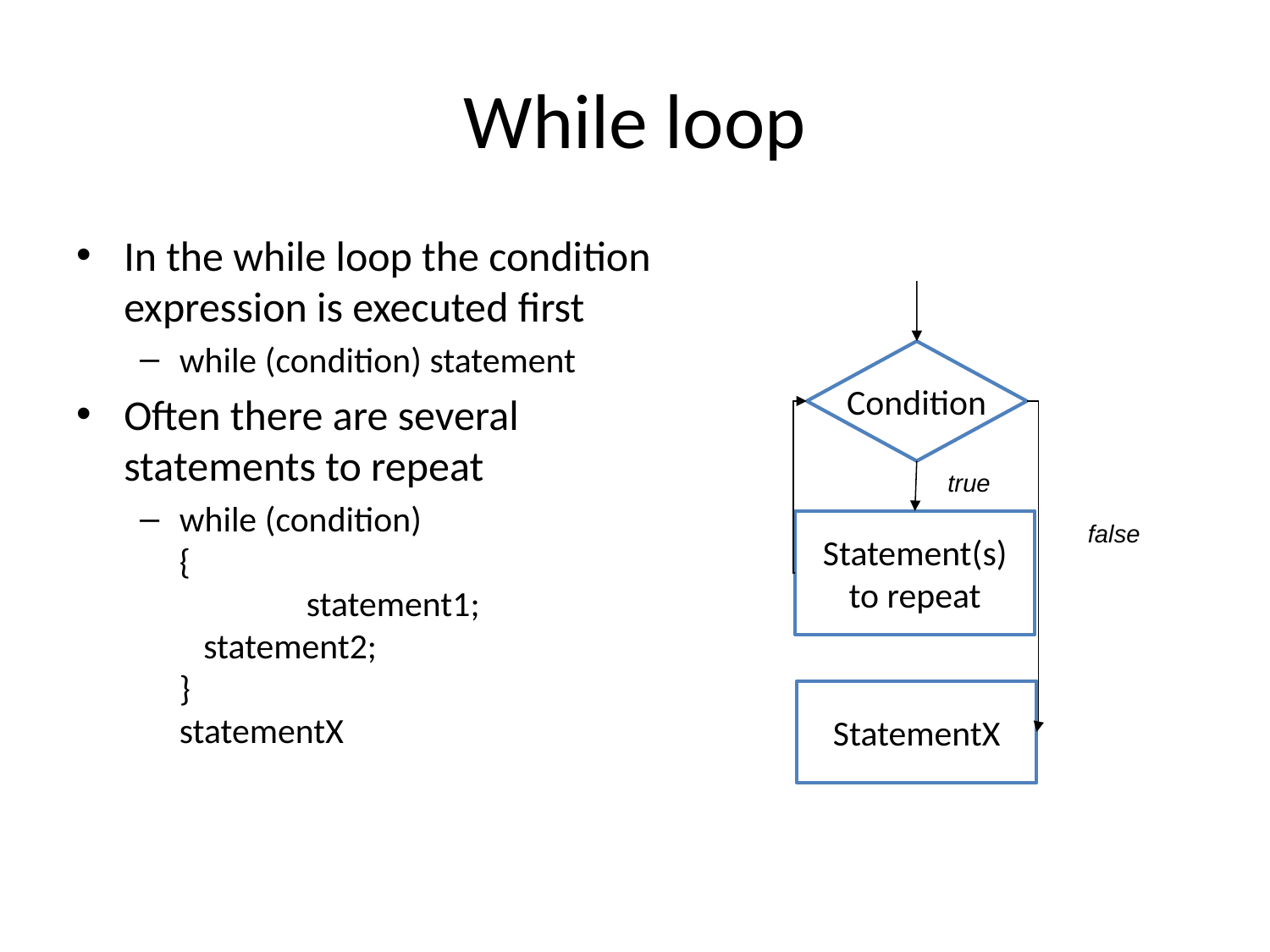

# While loop
In the while loop the condition expression is executed first
while (condition) statement
Often there are several statements to repeat
while (condition)
{
	statement1;
   statement2;
}
statementX

Condition
true
Statement(s)
to repeat
false
StatementX